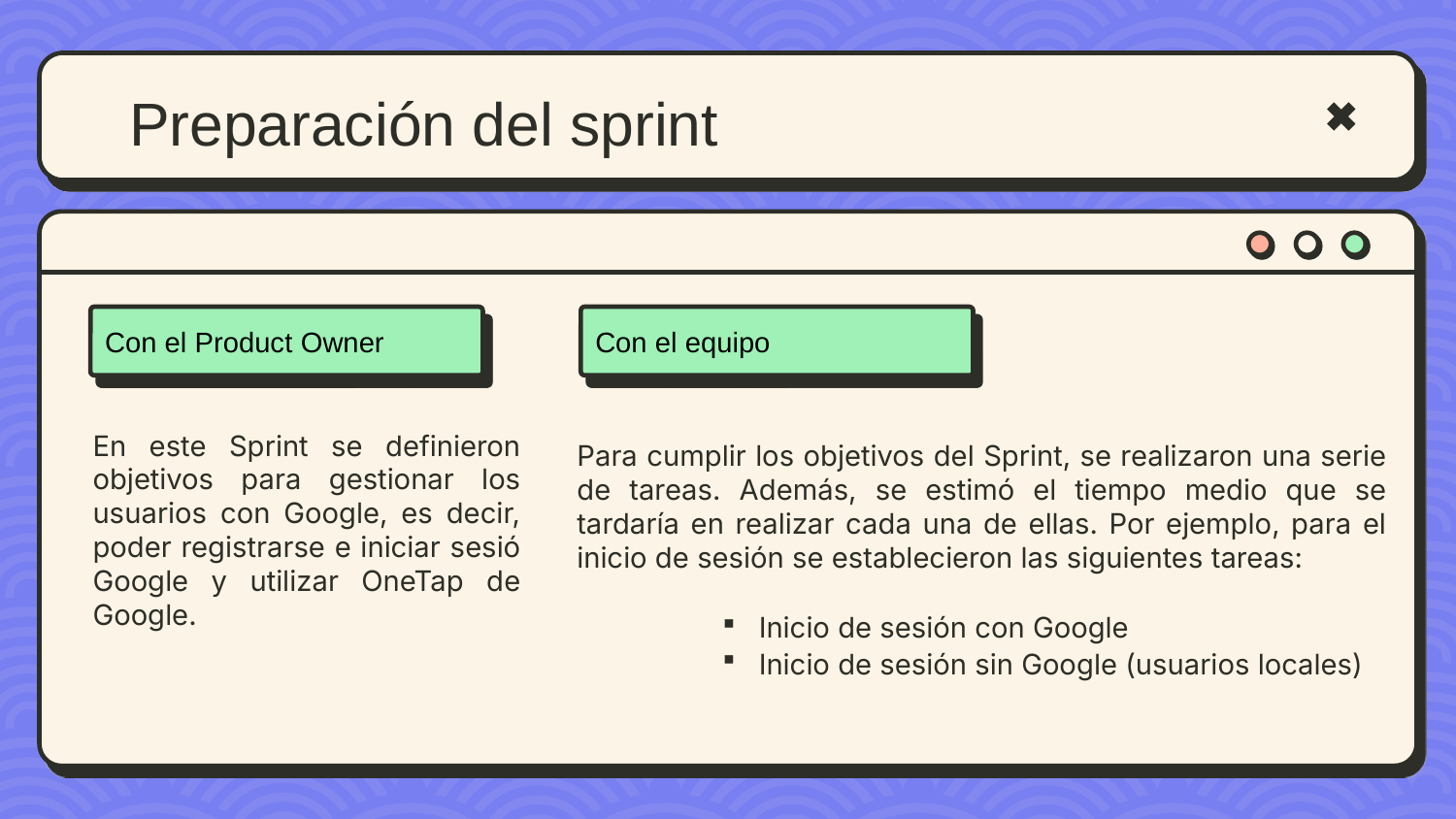

# Preparación del sprint

Con el Product Owner

Con el equipo
En este Sprint se definieron objetivos para gestionar los usuarios con Google, es decir, poder registrarse e iniciar sesió Google y utilizar OneTap de Google.
Para cumplir los objetivos del Sprint, se realizaron una serie de tareas. Además, se estimó el tiempo medio que se tardaría en realizar cada una de ellas. Por ejemplo, para el inicio de sesión se establecieron las siguientes tareas:

Inicio de sesión con Google
Inicio de sesión sin Google (usuarios locales)